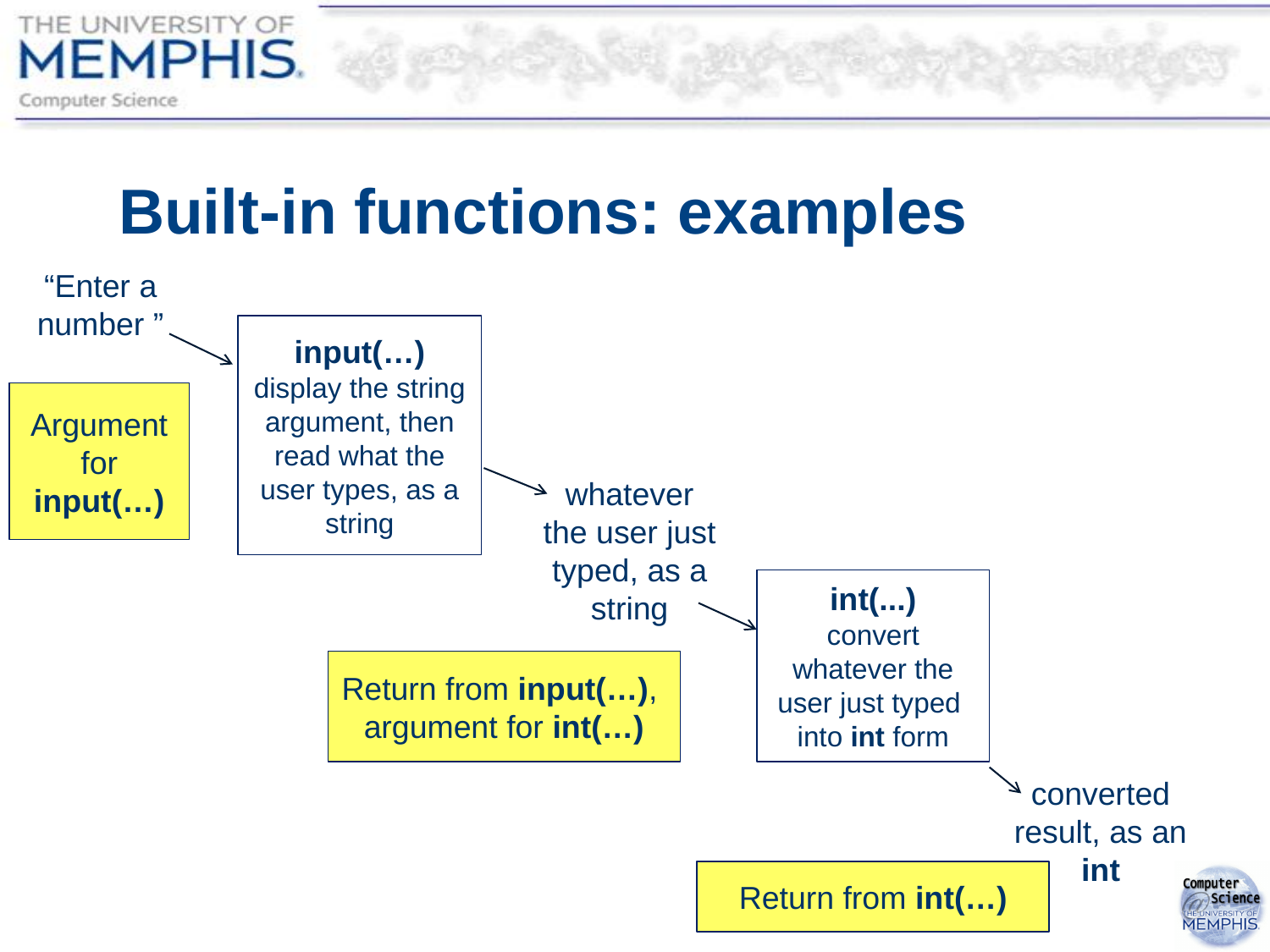

# Built-in functions: examples
“Enter a number ”
input(…)
display the string argument, then read what the user types, as a string
Argument for input(…)
whatever the user just typed, as a string
int(...)
convert whatever the user just typed  into int form
Return from input(…),
argument for int(…)
converted result, as an int
Return from int(…)